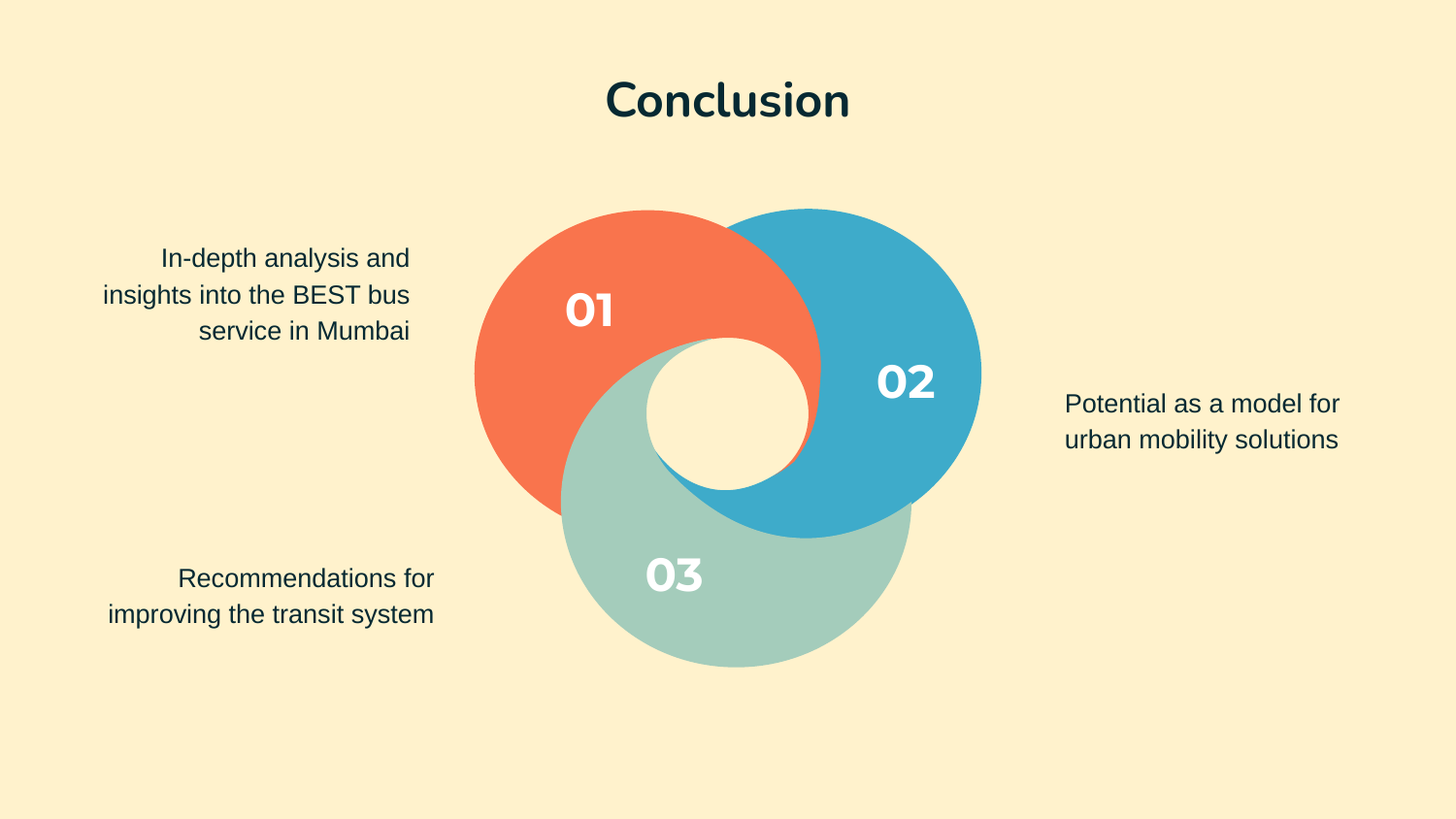

# Conclusion
In-depth analysis and insights into the BEST bus service in Mumbai
Potential as a model for urban mobility solutions
Recommendations for improving the transit system